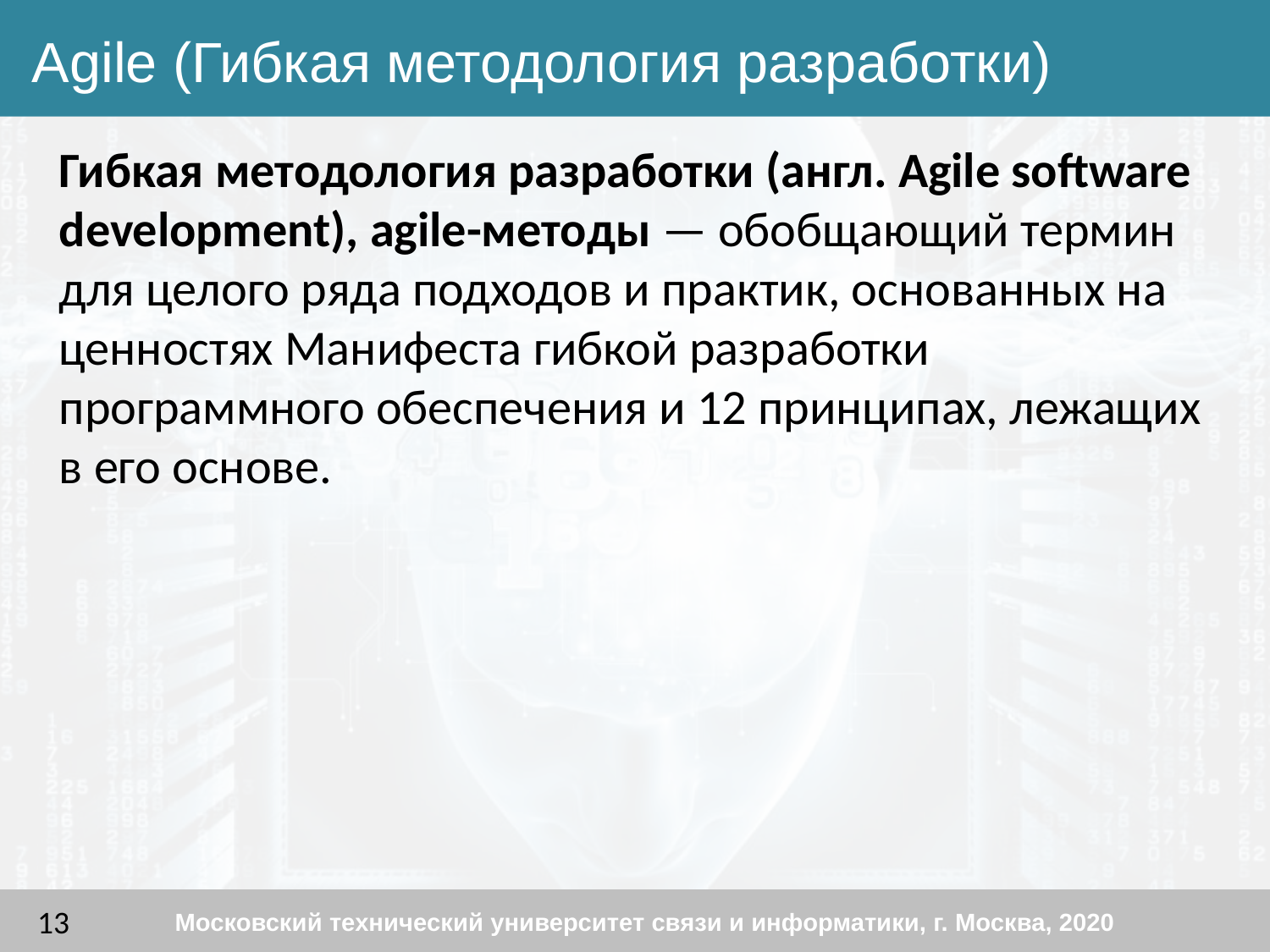

Agile (Гибкая методология разработки)
Гибкая методология разработки (англ. Agile software development), agile-методы — обобщающий термин для целого ряда подходов и практик, основанных на ценностях Манифеста гибкой разработки программного обеспечения и 12 принципах, лежащих в его основе.

13
Московский технический университет связи и информатики, г. Москва, 2020